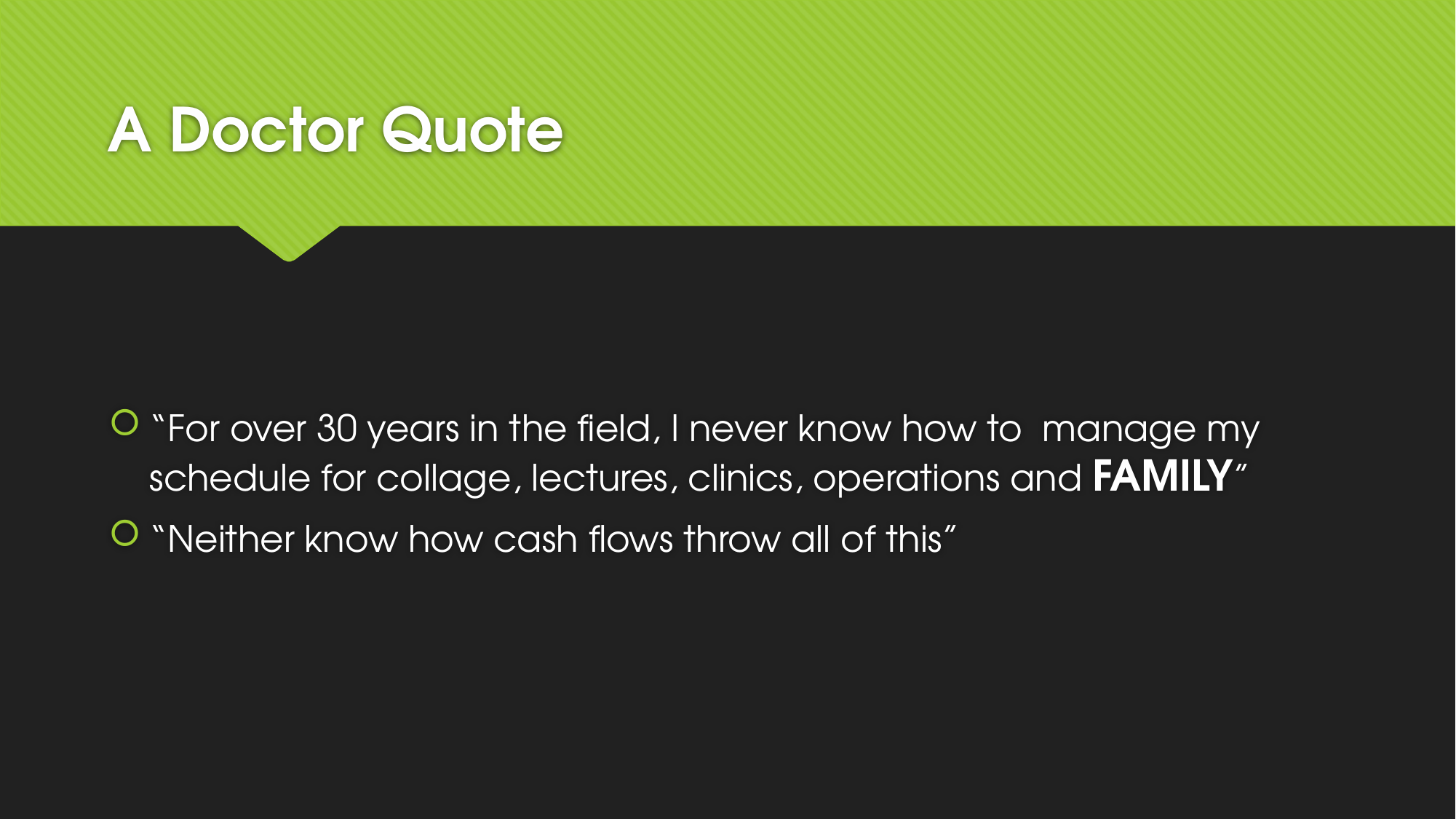

# A Doctor Quote
“For over 30 years in the field, I never know how to  manage my schedule for collage, lectures, clinics, operations and FAMILY”
“Neither know how cash flows throw all of this”